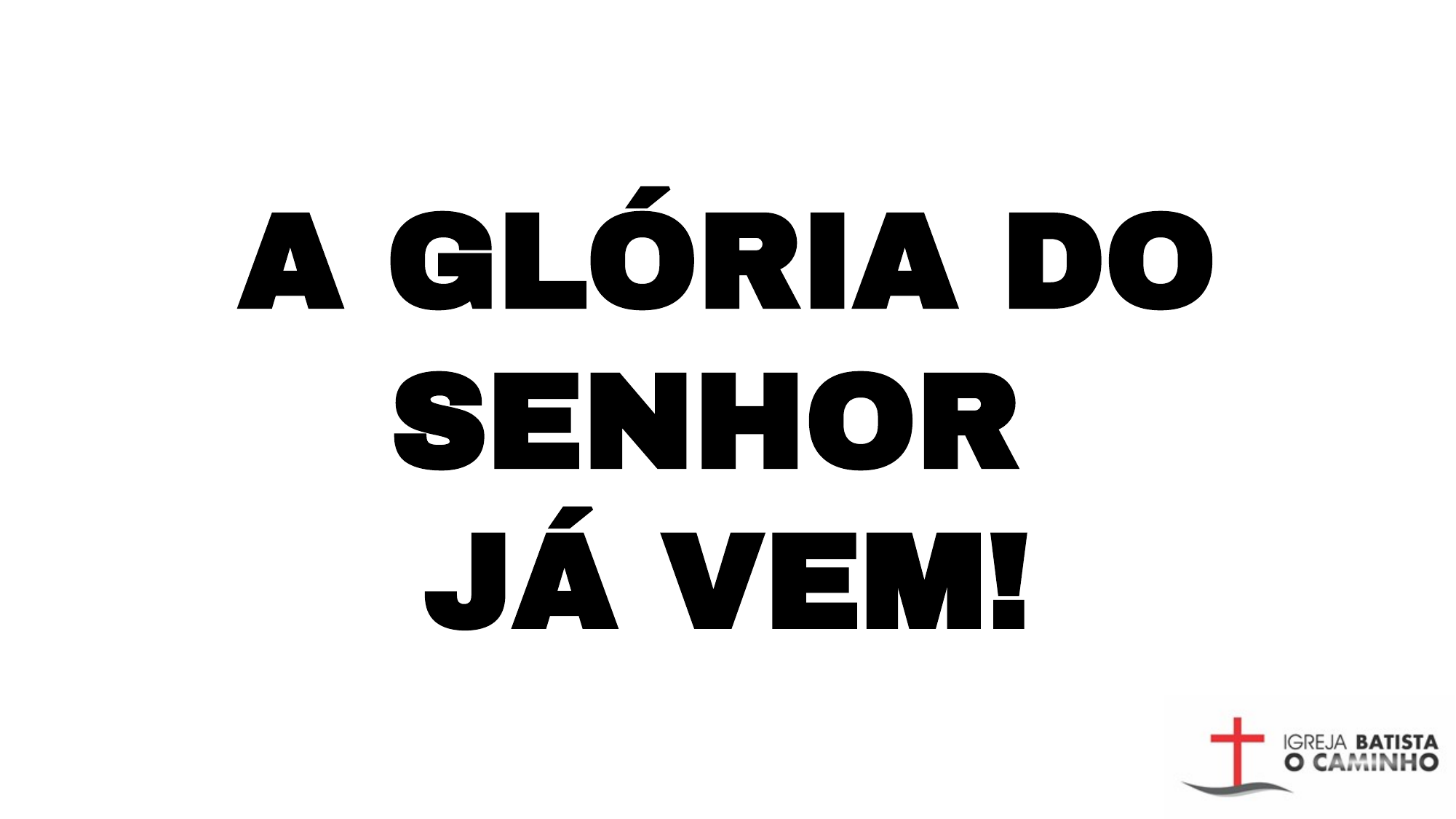

# A GLÓRIA DO SENHOR JÁ VEM!